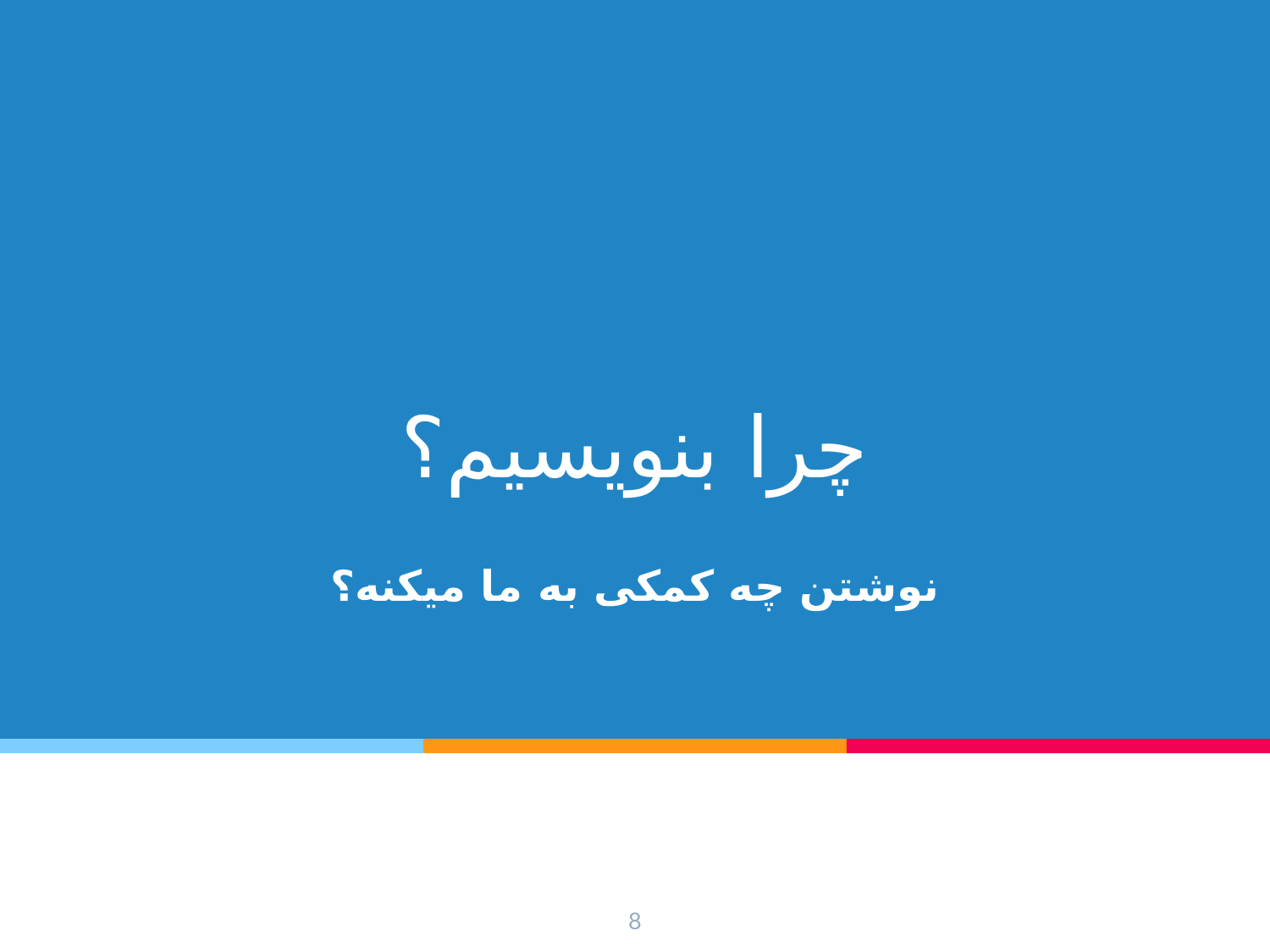

# چرا بنویسیم؟
نوشتن چه کمکی به ما میکنه؟
8